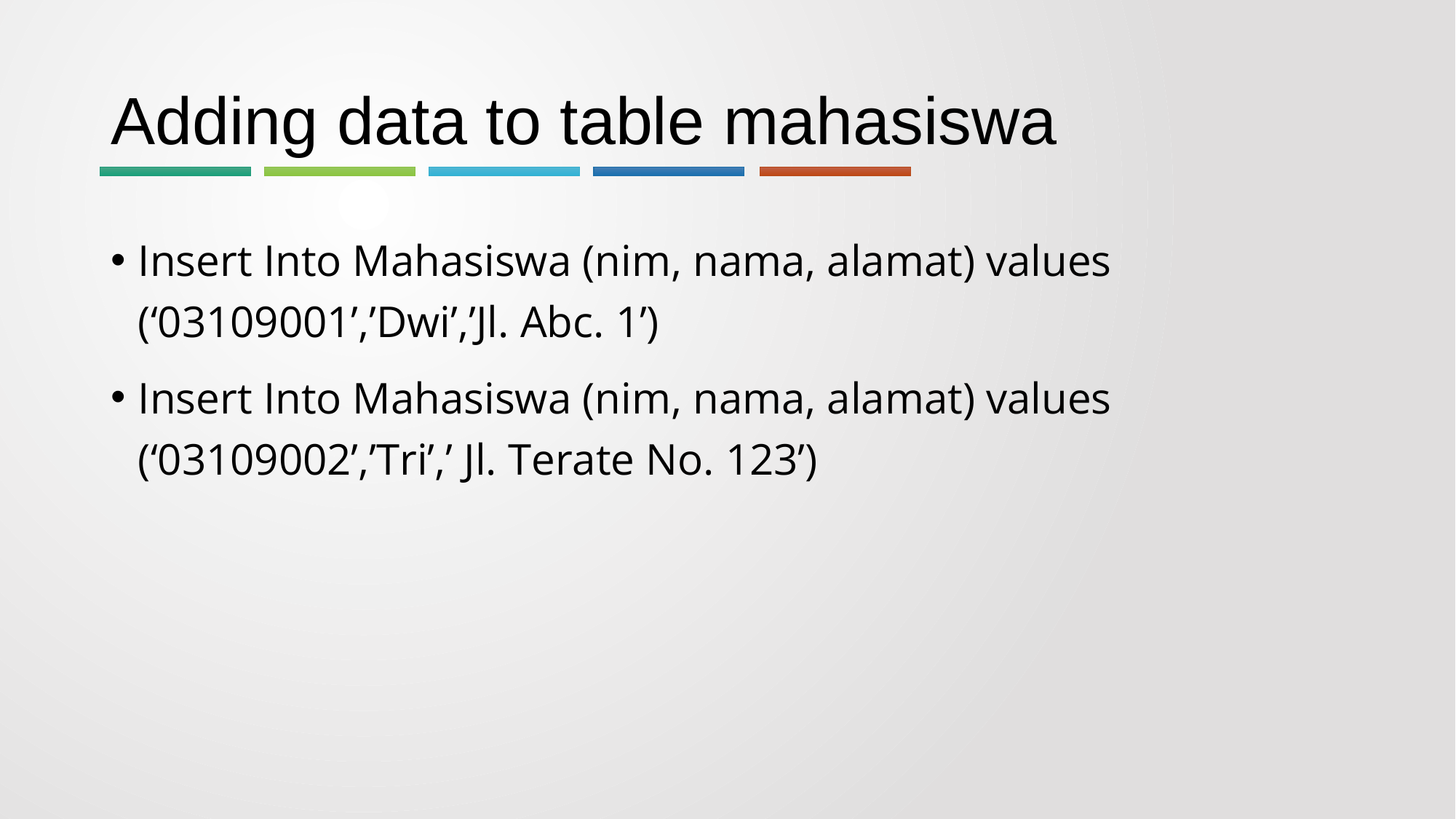

# Adding data to table mahasiswa
Insert Into Mahasiswa (nim, nama, alamat) values (‘03109001’,’Dwi’,’Jl. Abc. 1’)
Insert Into Mahasiswa (nim, nama, alamat) values (‘03109002’,’Tri’,’ Jl. Terate No. 123’)